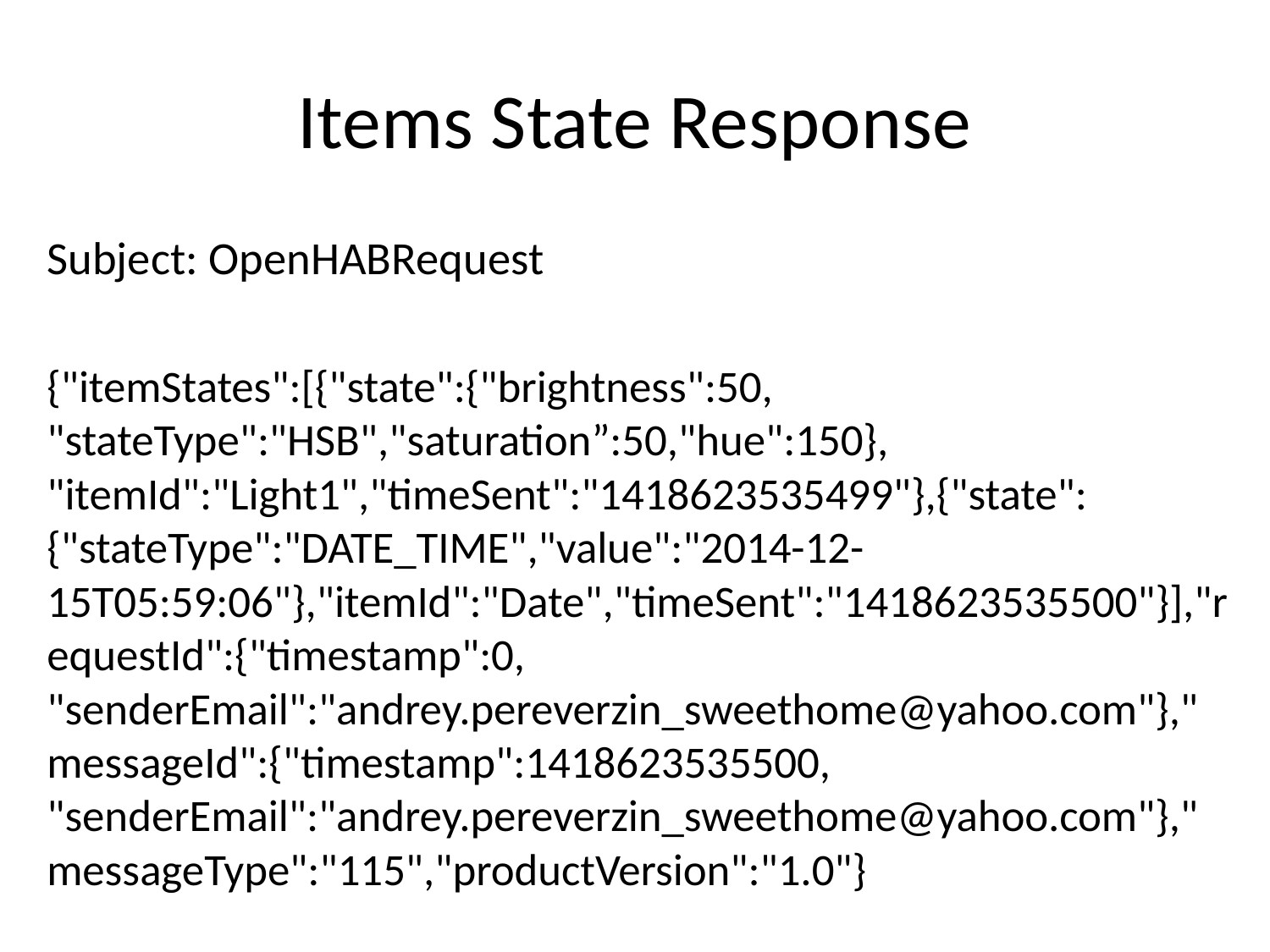

# Items State Response
Subject: OpenHABRequest

{"itemStates":[{"state":{"brightness":50, "stateType":"HSB","saturation”:50,"hue":150}, "itemId":"Light1","timeSent":"1418623535499"},{"state":{"stateType":"DATE_TIME","value":"2014-12-15T05:59:06"},"itemId":"Date","timeSent":"1418623535500"}],"requestId":{"timestamp":0, "senderEmail":"andrey.pereverzin_sweethome@yahoo.com"},"messageId":{"timestamp":1418623535500, "senderEmail":"andrey.pereverzin_sweethome@yahoo.com"},"messageType":"115","productVersion":"1.0"}